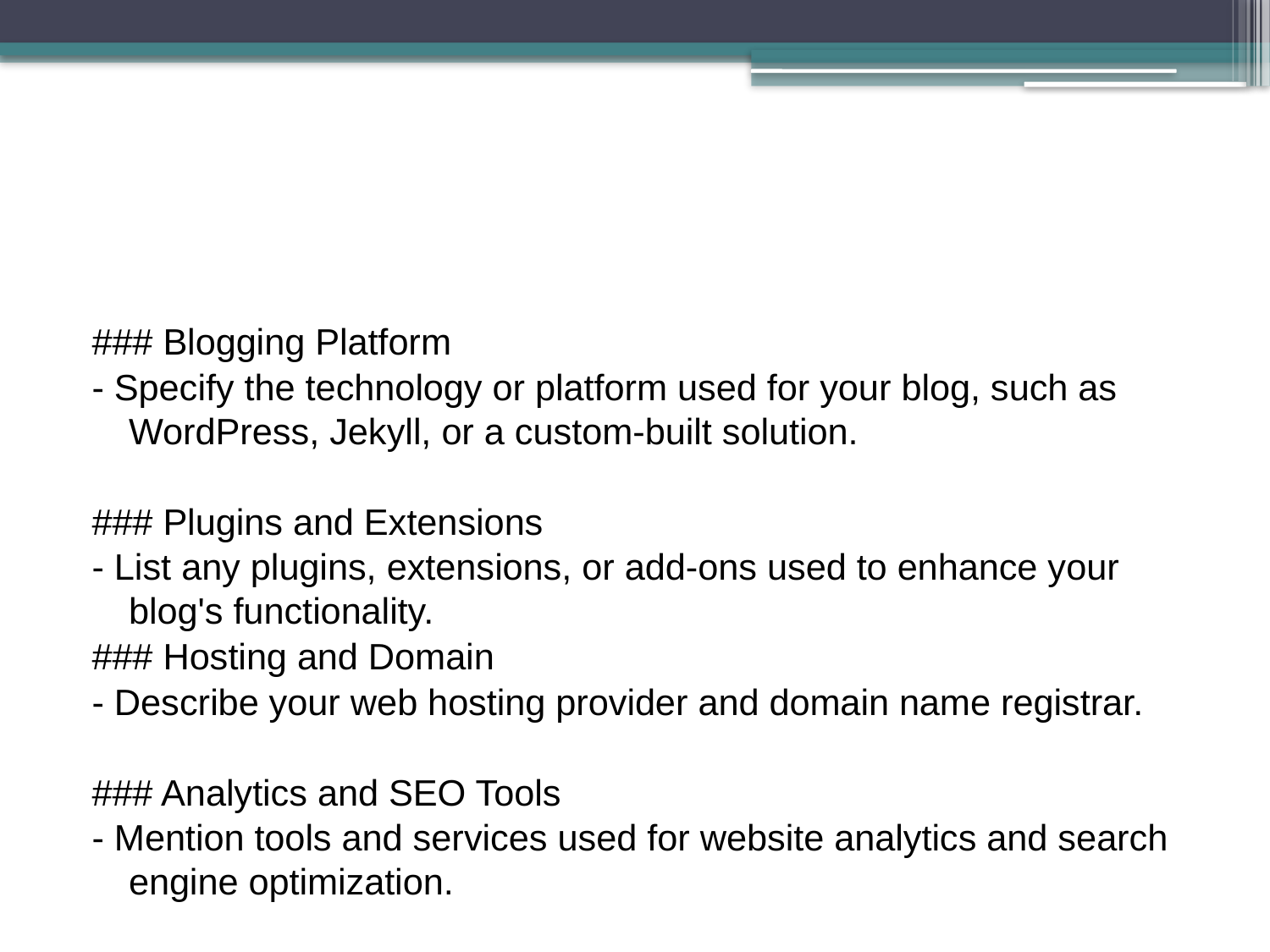

#
### Blogging Platform
- Specify the technology or platform used for your blog, such as WordPress, Jekyll, or a custom-built solution.

### Plugins and Extensions
- List any plugins, extensions, or add-ons used to enhance your blog's functionality.
### Hosting and Domain
- Describe your web hosting provider and domain name registrar.

### Analytics and SEO Tools
- Mention tools and services used for website analytics and search engine optimization.